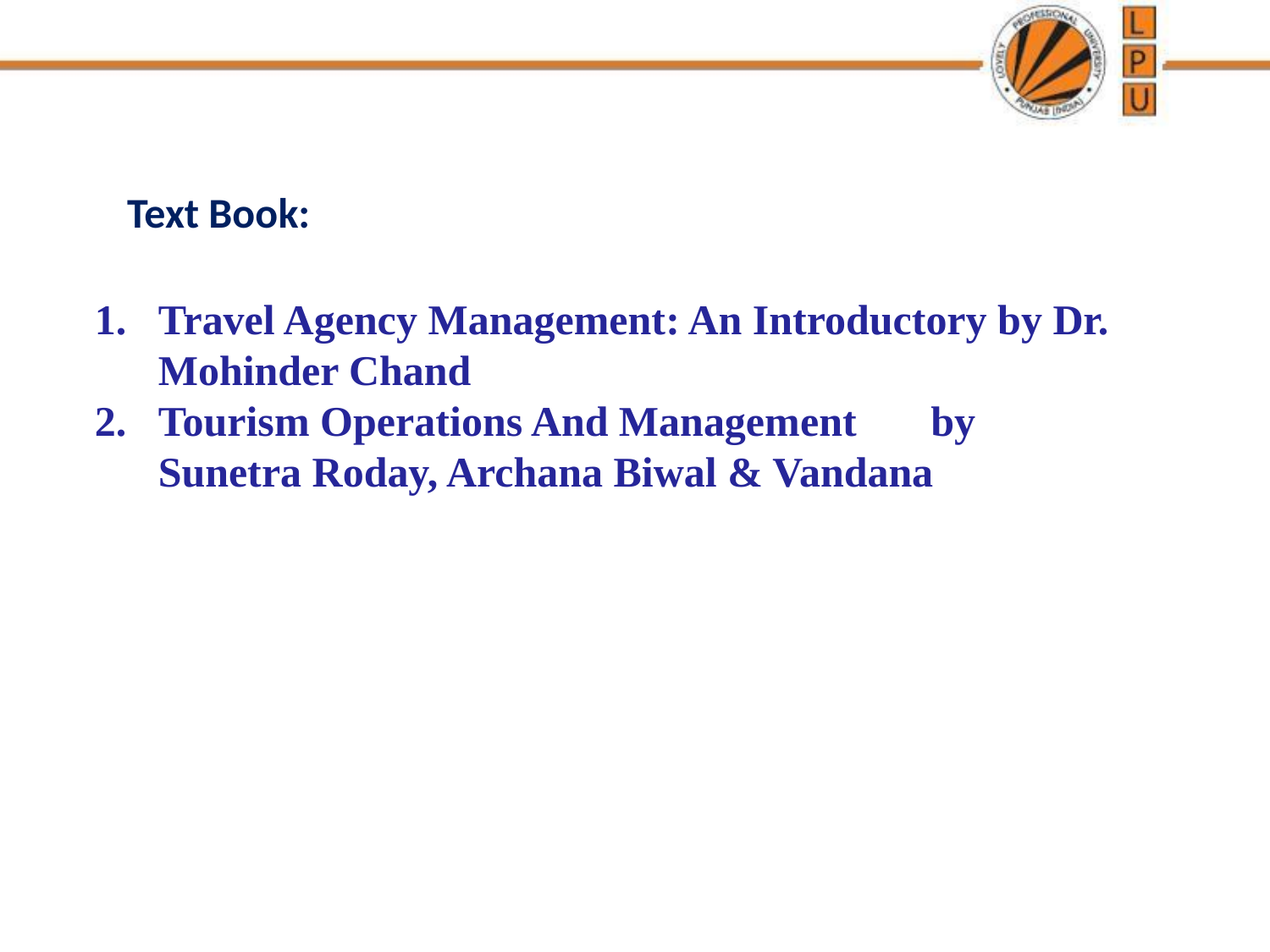

Text Book:
Travel Agency Management: An Introductory by Dr. Mohinder Chand
Tourism Operations And Management	 by Sunetra Roday, Archana Biwal & Vandana